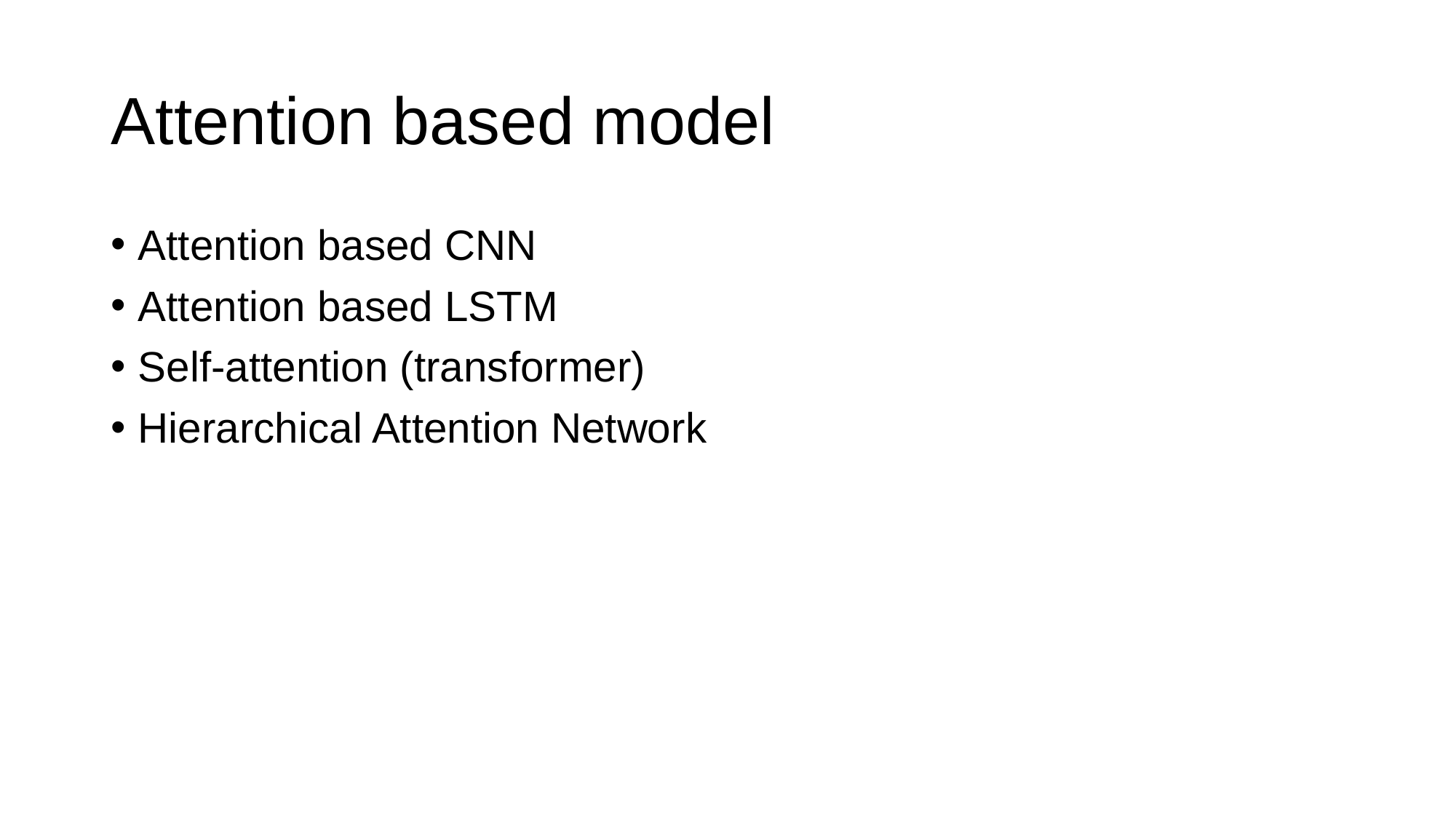

# Attention based model
Attention based CNN
Attention based LSTM
Self-attention (transformer)
Hierarchical Attention Network